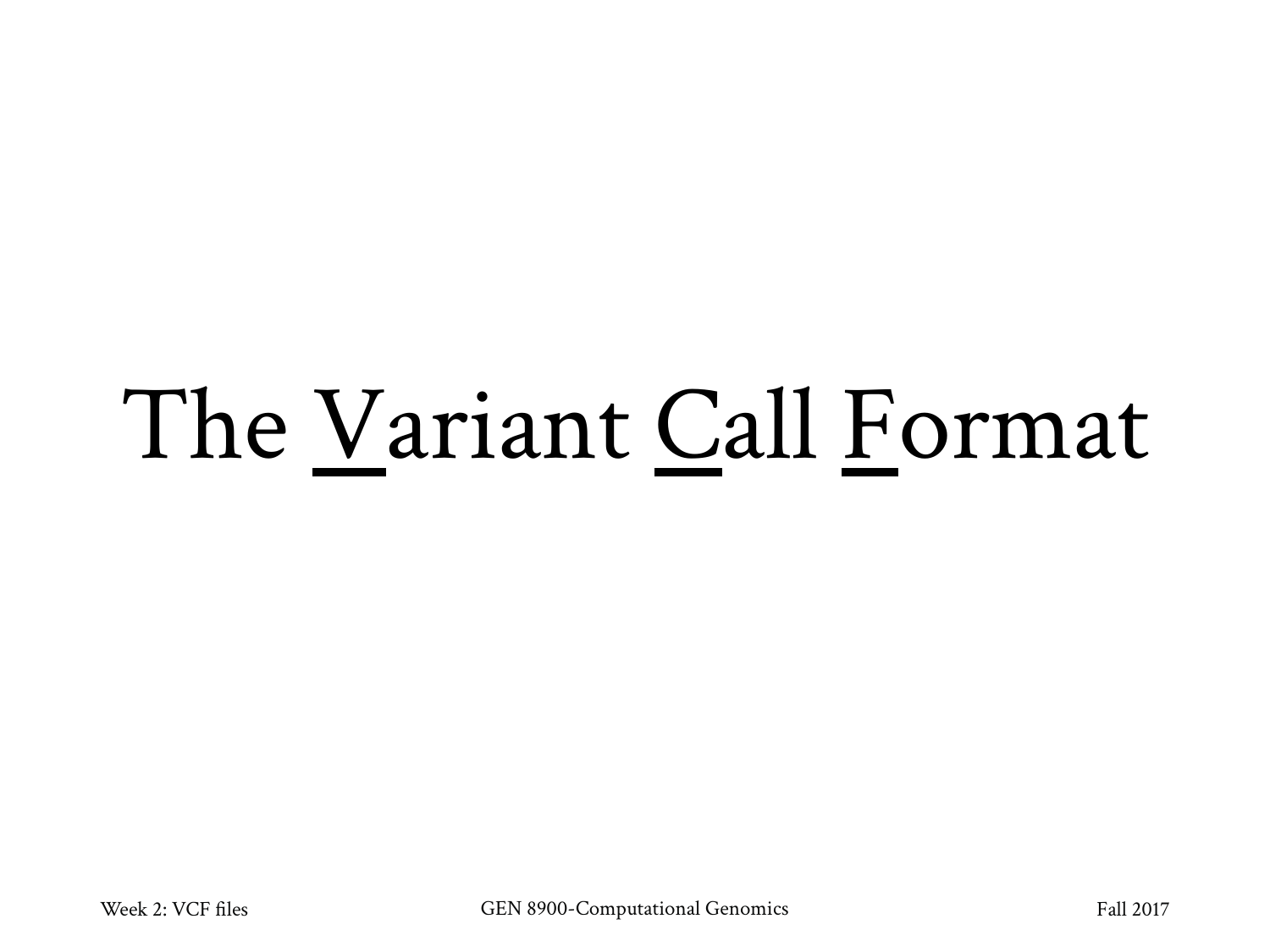

# The Variant Call Format
Week 2: VCF files
GEN 8900-Computational Genomics
Fall 2017